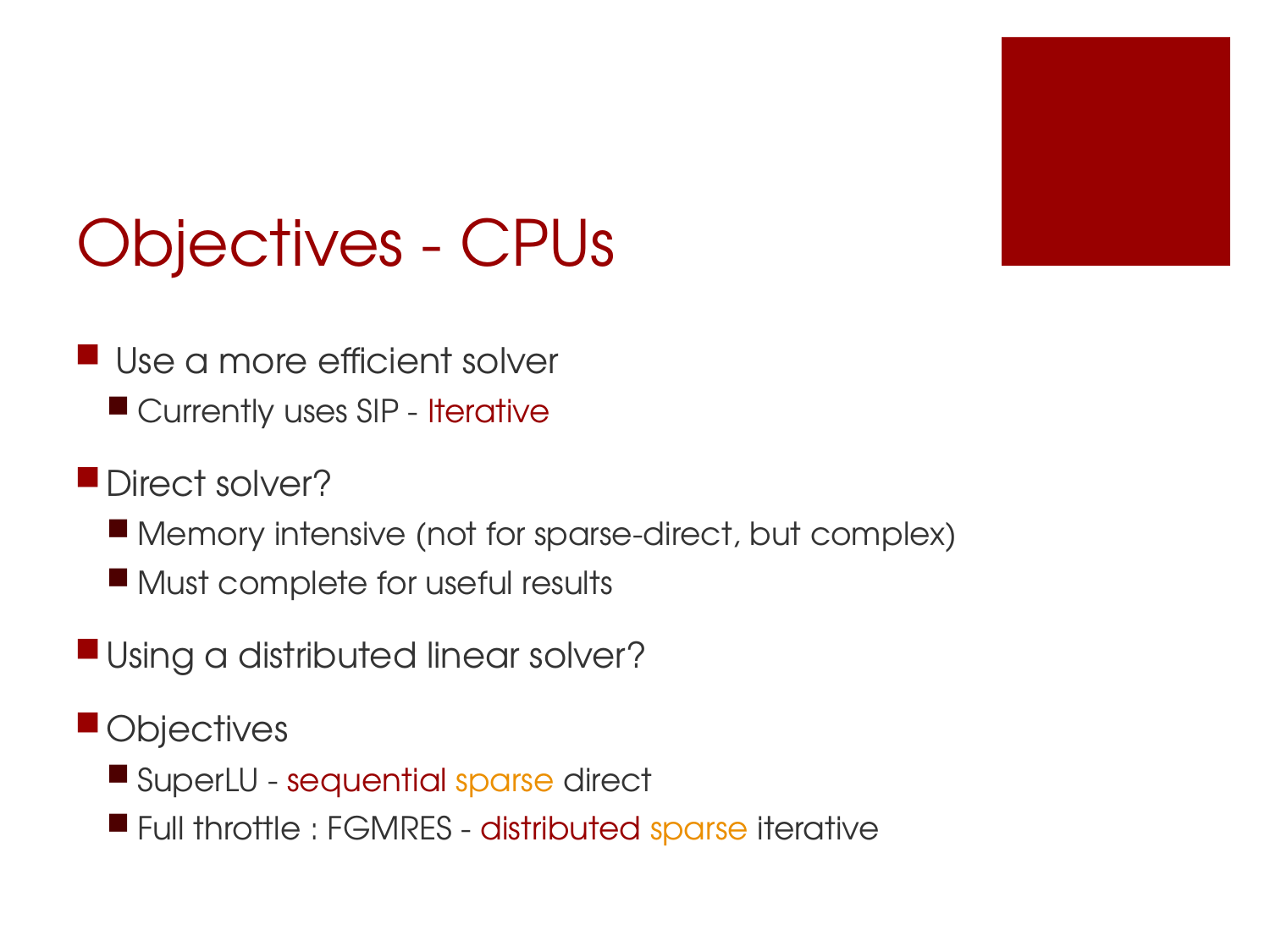

# Objectives - CPUs

 Use a more efficient solver
Currently uses SIP - Iterative
Direct solver?
Memory intensive (not for sparse-direct, but complex)
Must complete for useful results
Using a distributed linear solver?
Objectives
SuperLU - sequential sparse direct
Full throttle : FGMRES - distributed sparse iterative